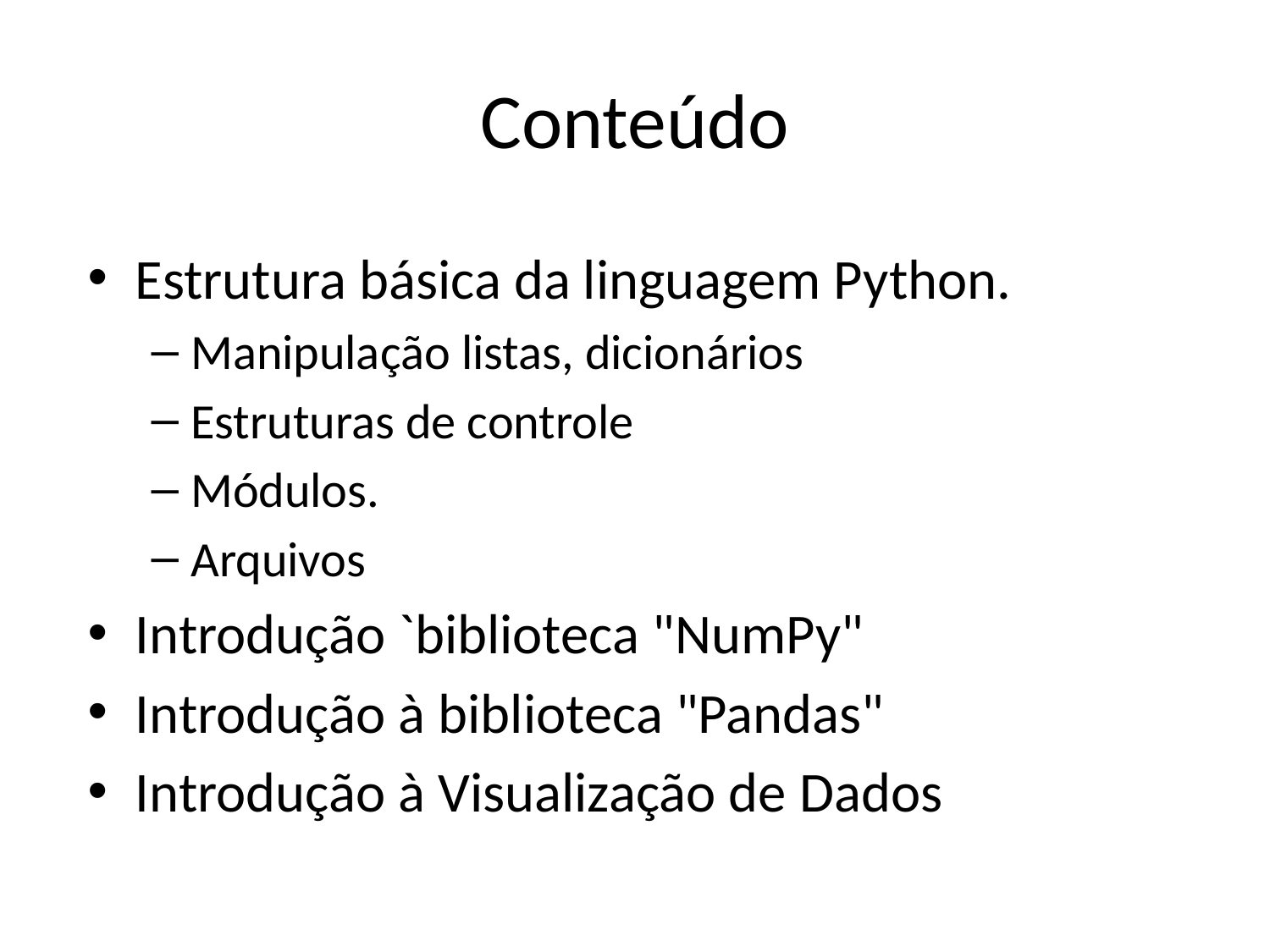

# Conteúdo
Estrutura básica da linguagem Python.
Manipulação listas, dicionários
Estruturas de controle
Módulos.
Arquivos
Introdução `biblioteca "NumPy"
Introdução à biblioteca "Pandas"
Introdução à Visualização de Dados